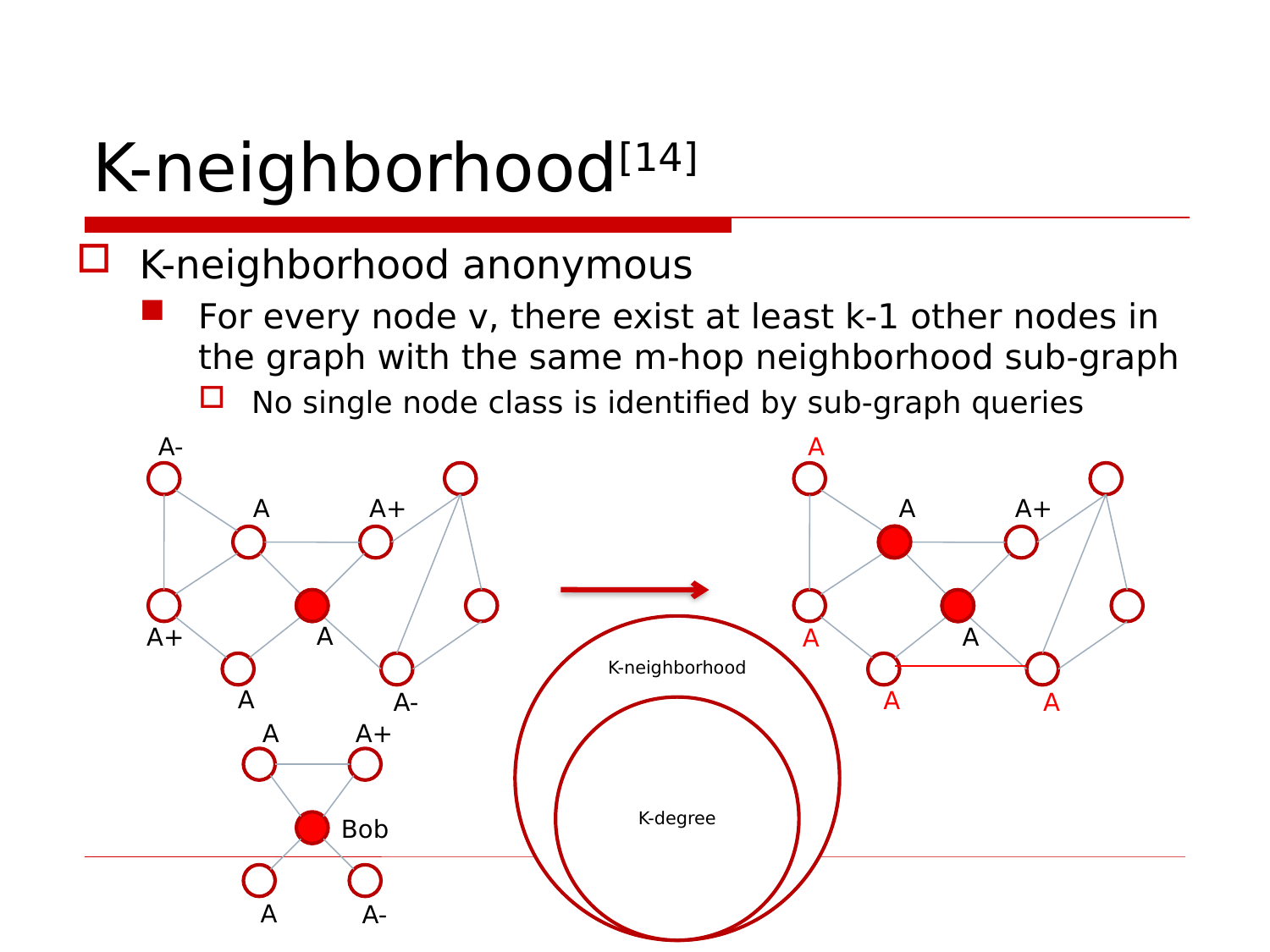

# K-neighborhood[14]
K-neighborhood anonymous
For every node v, there exist at least k-1 other nodes in the graph with the same m-hop neighborhood sub-graph
No single node class is identified by sub-graph queries

A-

A+
A

A
A+

A
A-
A

A+
A

A
A

A
A

K-neighborhood
K-degree
A
A+

Bob

A
A-